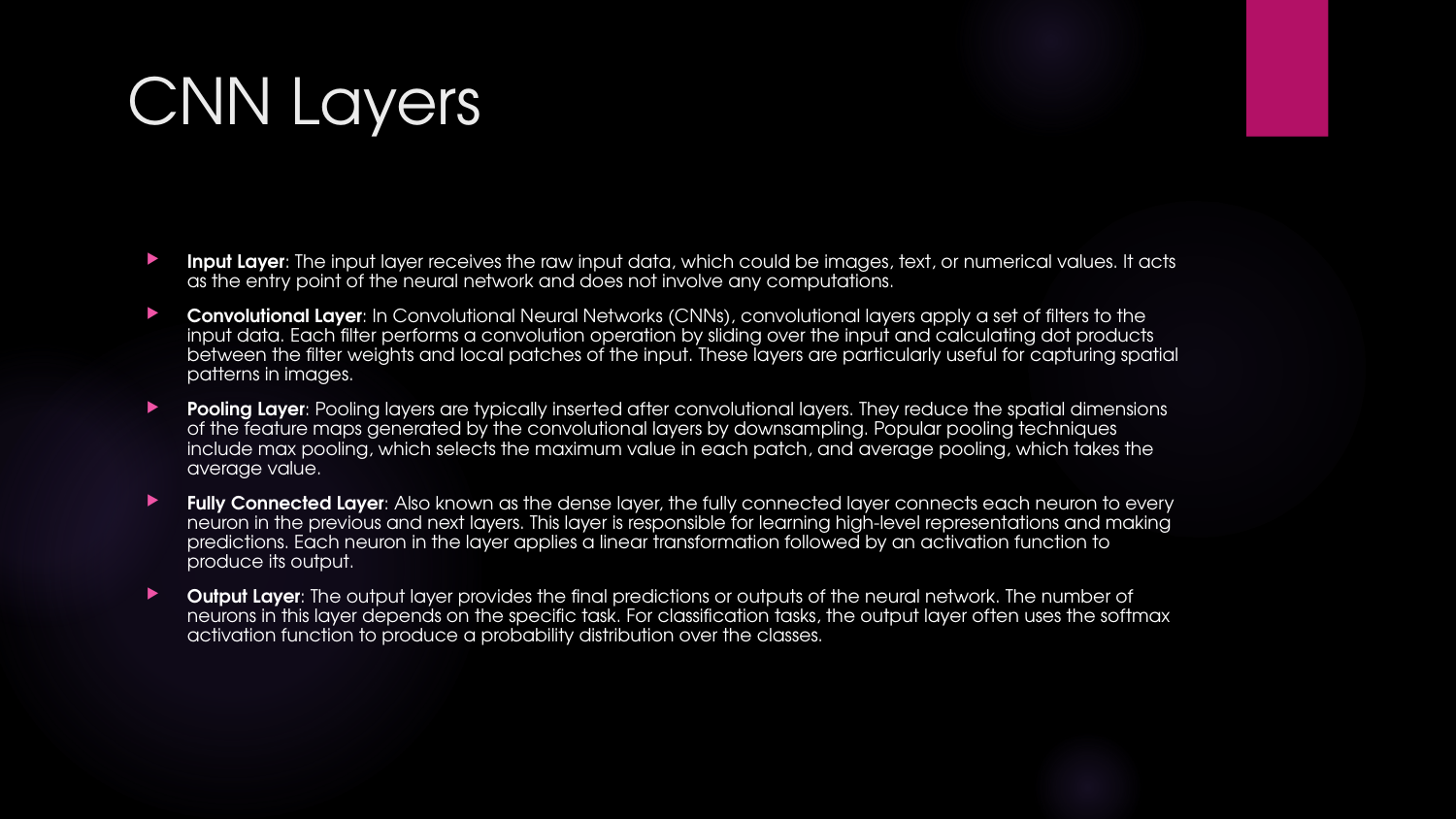

# CNN Layers
Input Layer: The input layer receives the raw input data, which could be images, text, or numerical values. It acts as the entry point of the neural network and does not involve any computations.
Convolutional Layer: In Convolutional Neural Networks (CNNs), convolutional layers apply a set of filters to the input data. Each filter performs a convolution operation by sliding over the input and calculating dot products between the filter weights and local patches of the input. These layers are particularly useful for capturing spatial patterns in images.
Pooling Layer: Pooling layers are typically inserted after convolutional layers. They reduce the spatial dimensions of the feature maps generated by the convolutional layers by downsampling. Popular pooling techniques include max pooling, which selects the maximum value in each patch, and average pooling, which takes the average value.
Fully Connected Layer: Also known as the dense layer, the fully connected layer connects each neuron to every neuron in the previous and next layers. This layer is responsible for learning high-level representations and making predictions. Each neuron in the layer applies a linear transformation followed by an activation function to produce its output.
Output Layer: The output layer provides the final predictions or outputs of the neural network. The number of neurons in this layer depends on the specific task. For classification tasks, the output layer often uses the softmax activation function to produce a probability distribution over the classes.